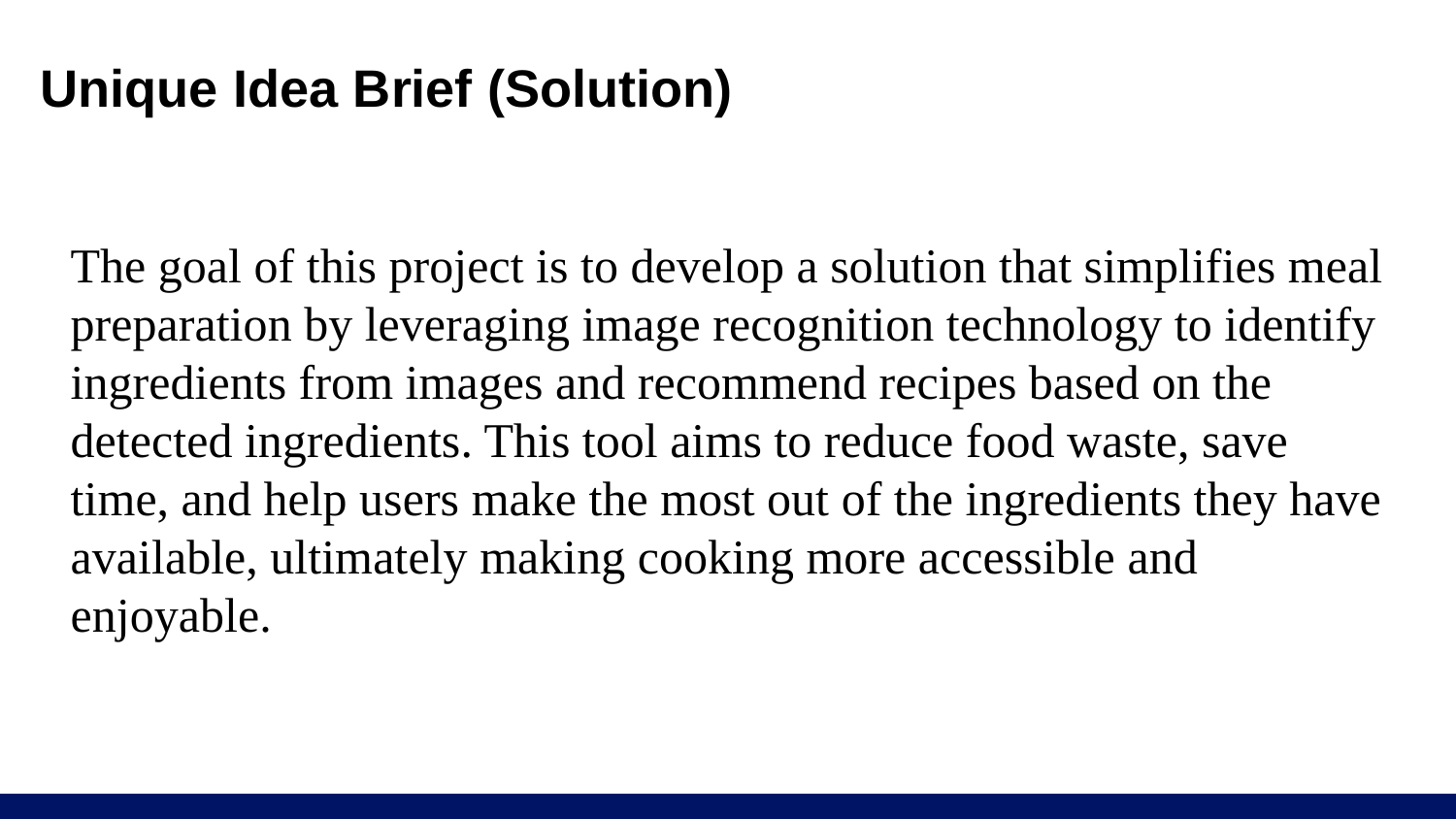

# Unique Idea Brief (Solution)
The goal of this project is to develop a solution that simplifies meal preparation by leveraging image recognition technology to identify ingredients from images and recommend recipes based on the detected ingredients. This tool aims to reduce food waste, save time, and help users make the most out of the ingredients they have available, ultimately making cooking more accessible and enjoyable.